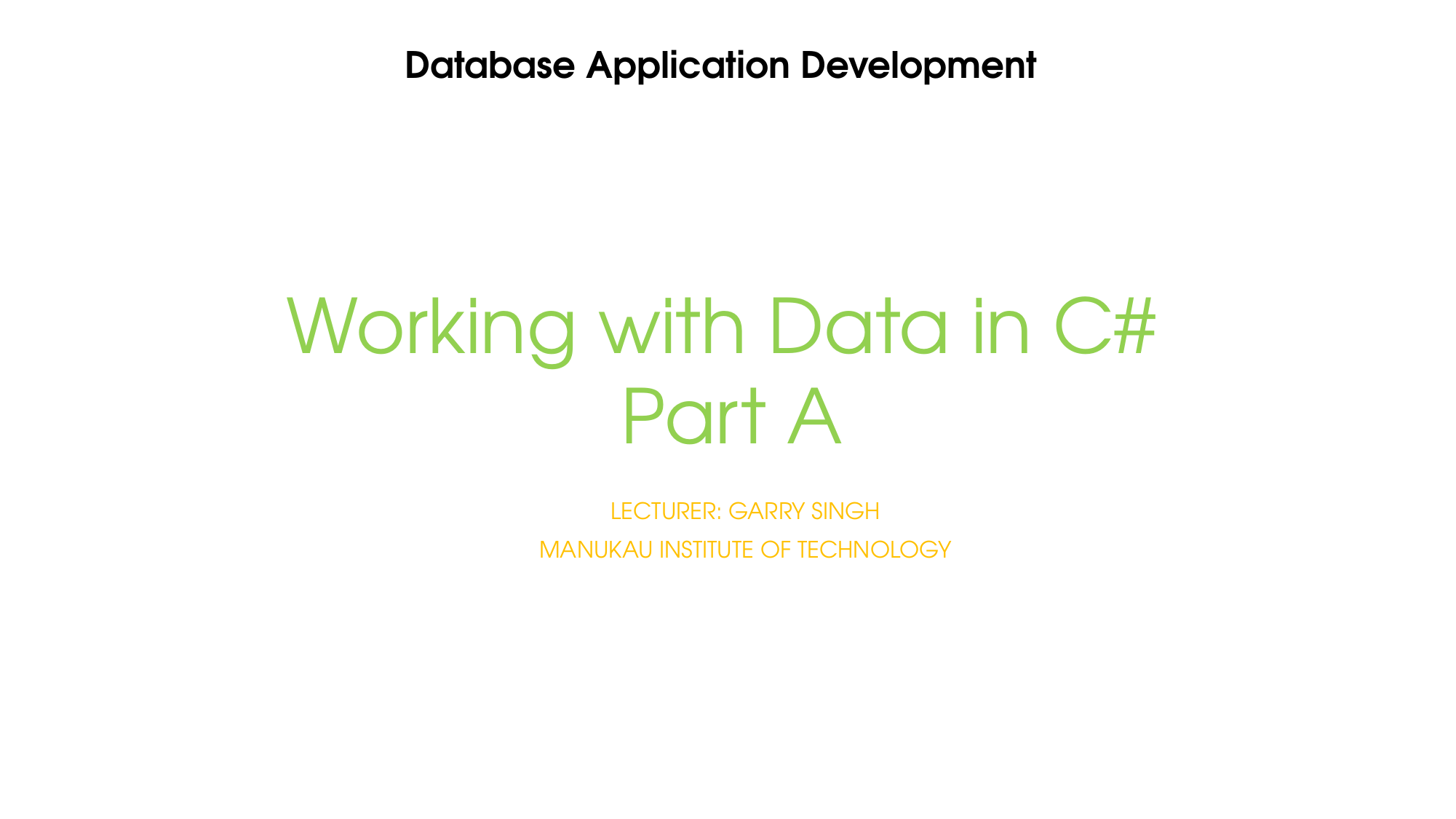

Database Application Development
# Working with Data in C# Part A
Lecturer: Garry singh
Manukau Institute of Technology